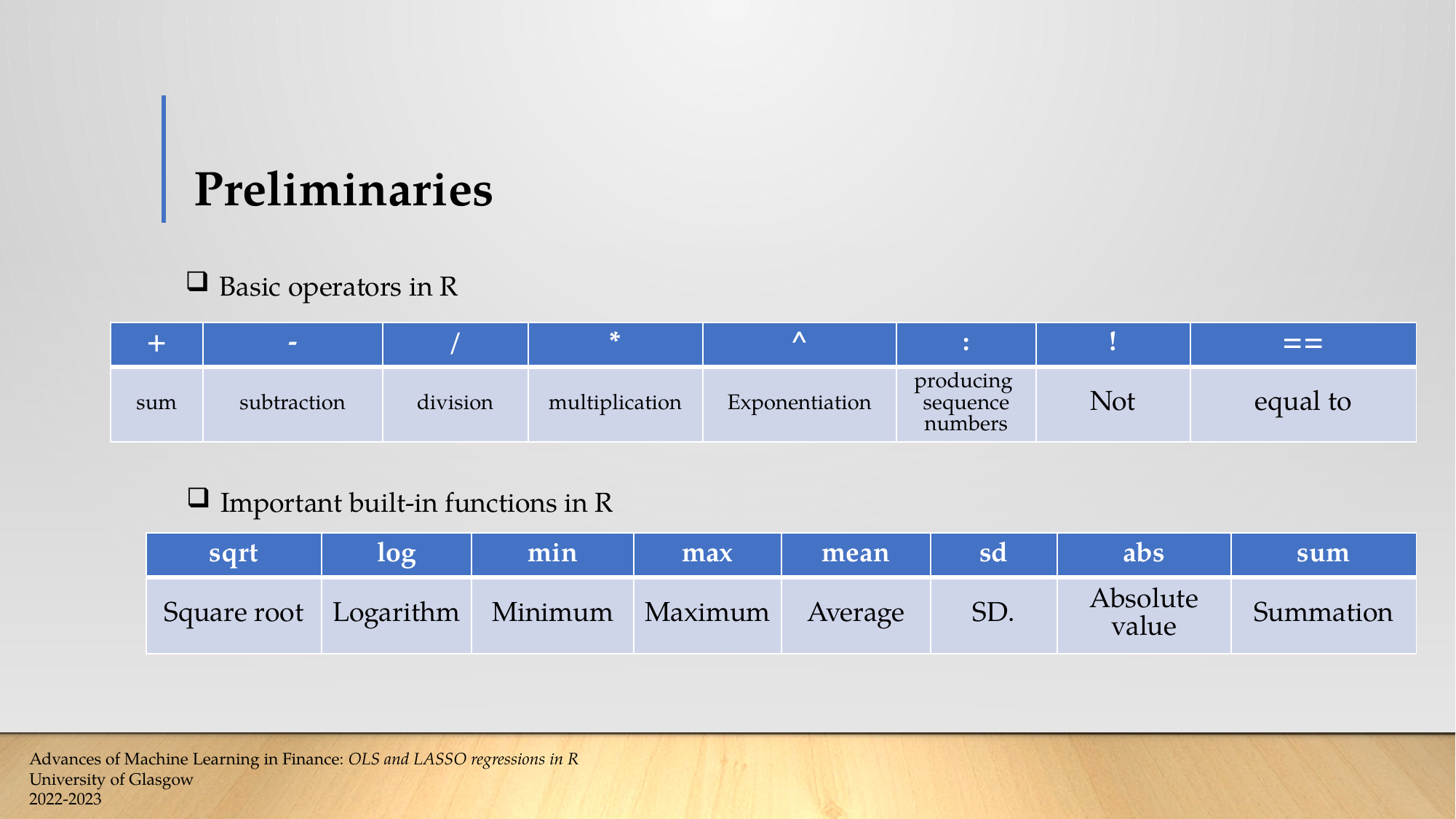

# Preliminaries
Basic operators in R
| + | - | / | \* | ^ | : | ! | == |
| --- | --- | --- | --- | --- | --- | --- | --- |
| sum | subtraction | division | multiplication | Exponentiation | producing sequence numbers | Not | equal to |
Important built-in functions in R
| sqrt | log | min | max | mean | sd | abs | sum |
| --- | --- | --- | --- | --- | --- | --- | --- |
| Square root | Logarithm | Minimum | Maximum | Average | SD. | Absolute value | Summation |
Advances of Machine Learning in Finance: OLS and LASSO regressions in R
University of Glasgow
2022-2023